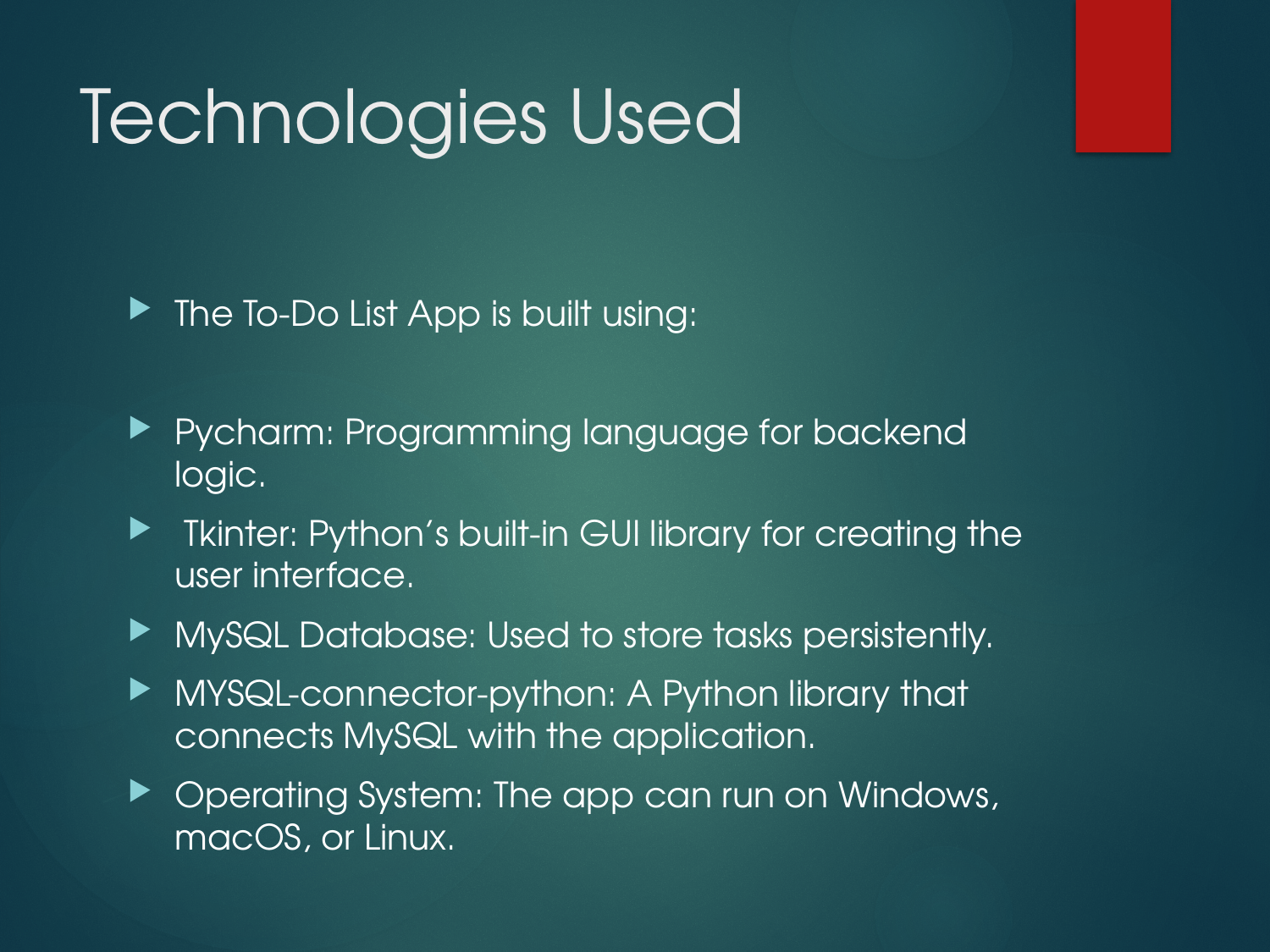

# Technologies Used
The To-Do List App is built using:

Pycharm: Programming language for backend logic.
 Tkinter: Python’s built-in GUI library for creating the user interface.
MySQL Database: Used to store tasks persistently.
MYSQL-connector-python: A Python library that connects MySQL with the application.
Operating System: The app can run on Windows, macOS, or Linux.